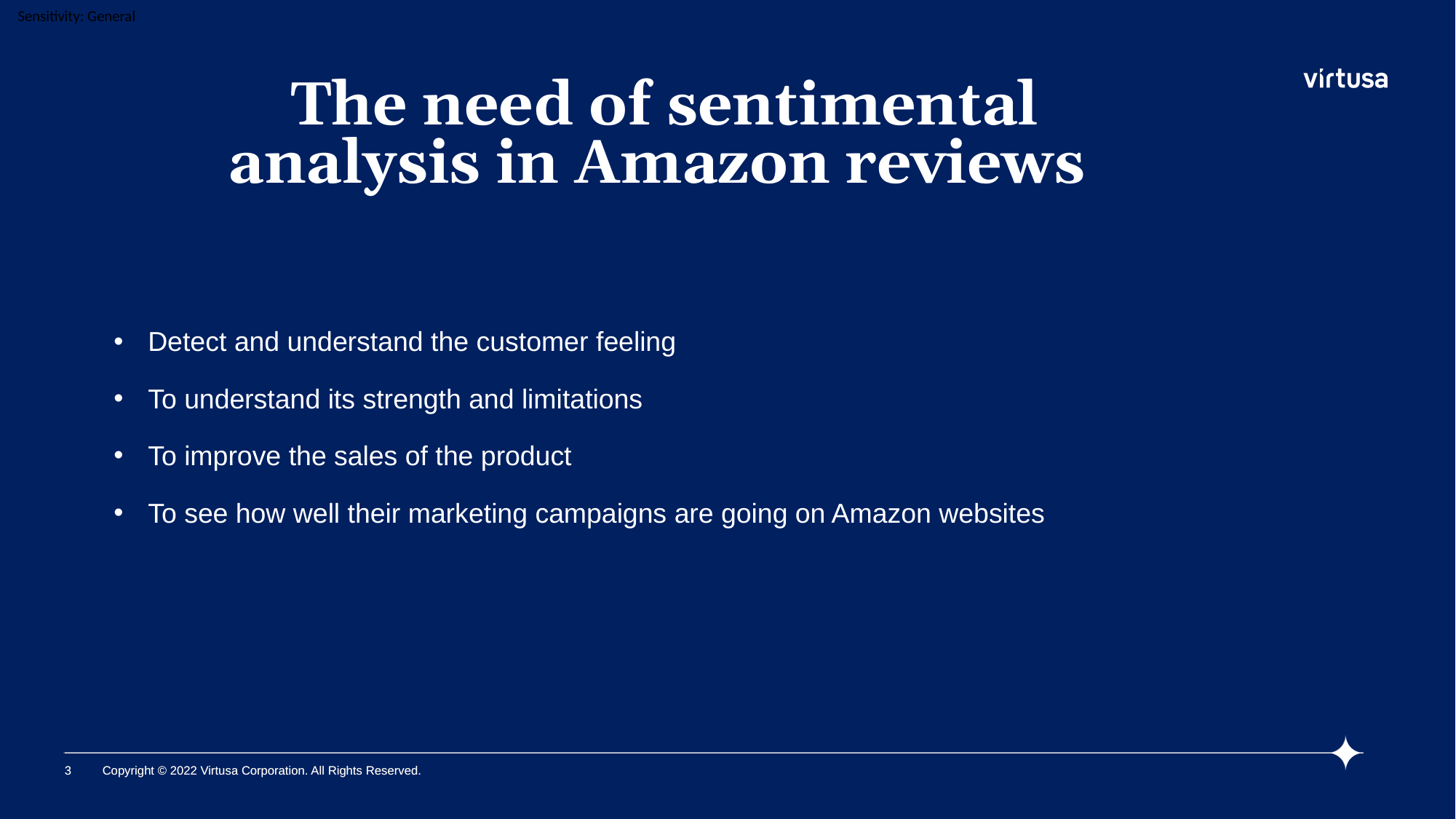

# The need of sentimental analysis in Amazon reviews
Detect and understand the customer feeling
To understand its strength and limitations
To improve the sales of the product
To see how well their marketing campaigns are going on Amazon websites